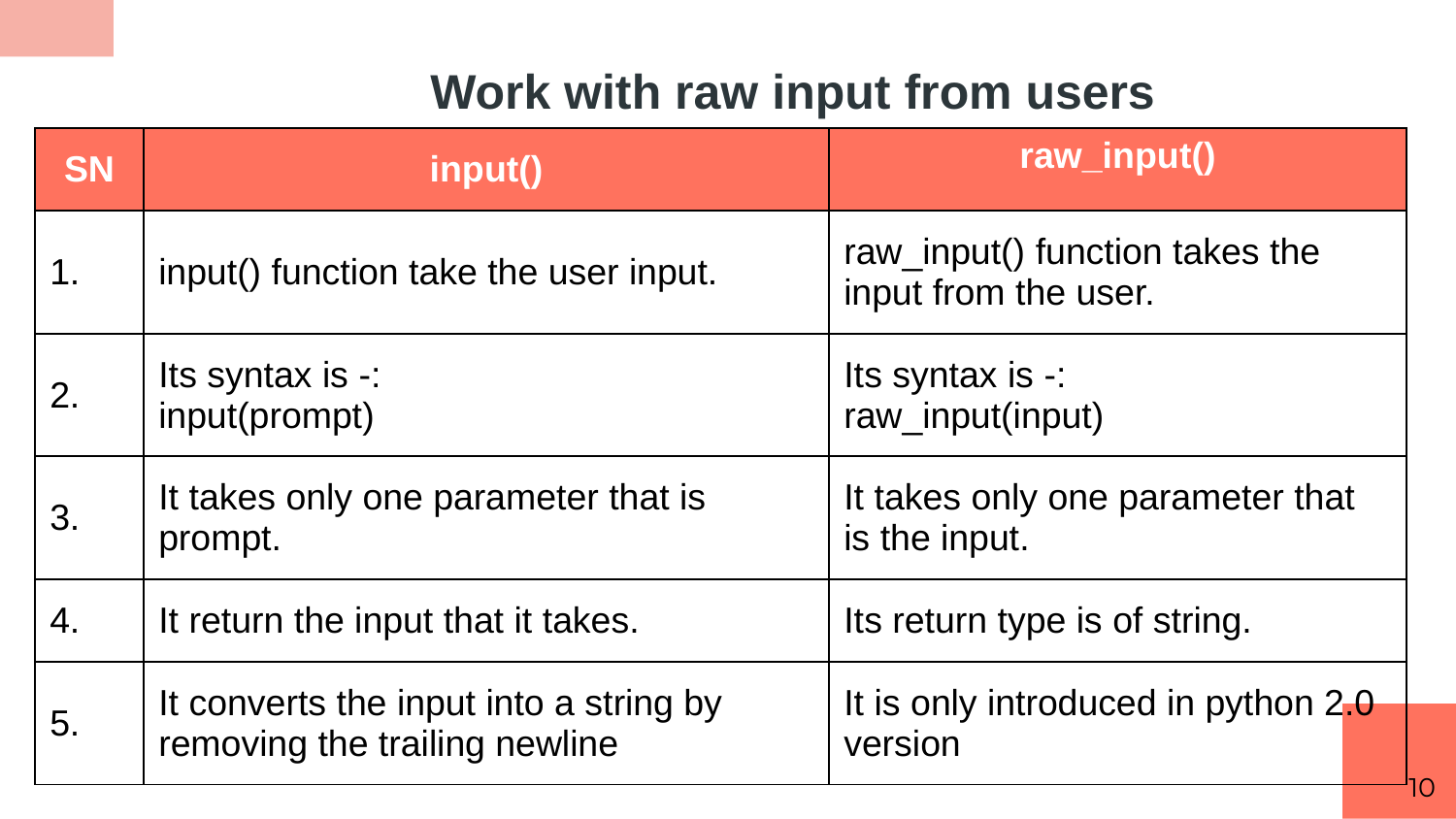

Work with raw input from users
| SN | input() | raw\_input() |
| --- | --- | --- |
| 1. | input() function take the user input. | raw\_input() function takes the input from the user. |
| 2. | Its syntax is -: input(prompt) | Its syntax is -: raw\_input(input) |
| 3. | It takes only one parameter that is prompt. | It takes only one parameter that is the input. |
| 4. | It return the input that it takes. | Its return type is of string. |
| 5. | It converts the input into a string by removing the trailing newline | It is only introduced in python 2.0 version |
10